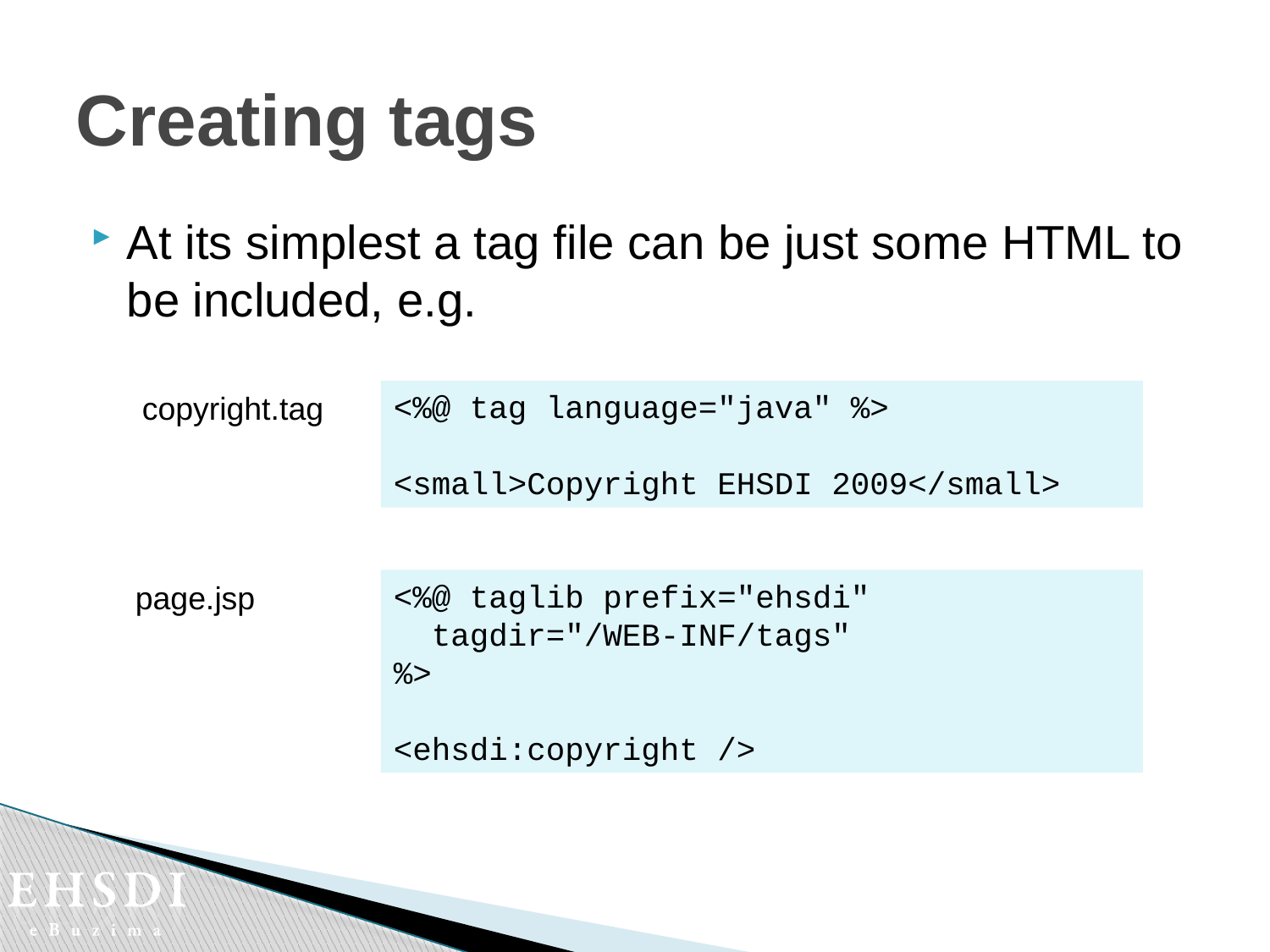

# Creating tags
At its simplest a tag file can be just some HTML to be included, e.g.
<%@ tag language="java" %>

<small>Copyright EHSDI 2009</small>
copyright.tag
<%@ taglib prefix="ehsdi"
  tagdir="/WEB-INF/tags"
%>

<ehsdi:copyright />
page.jsp